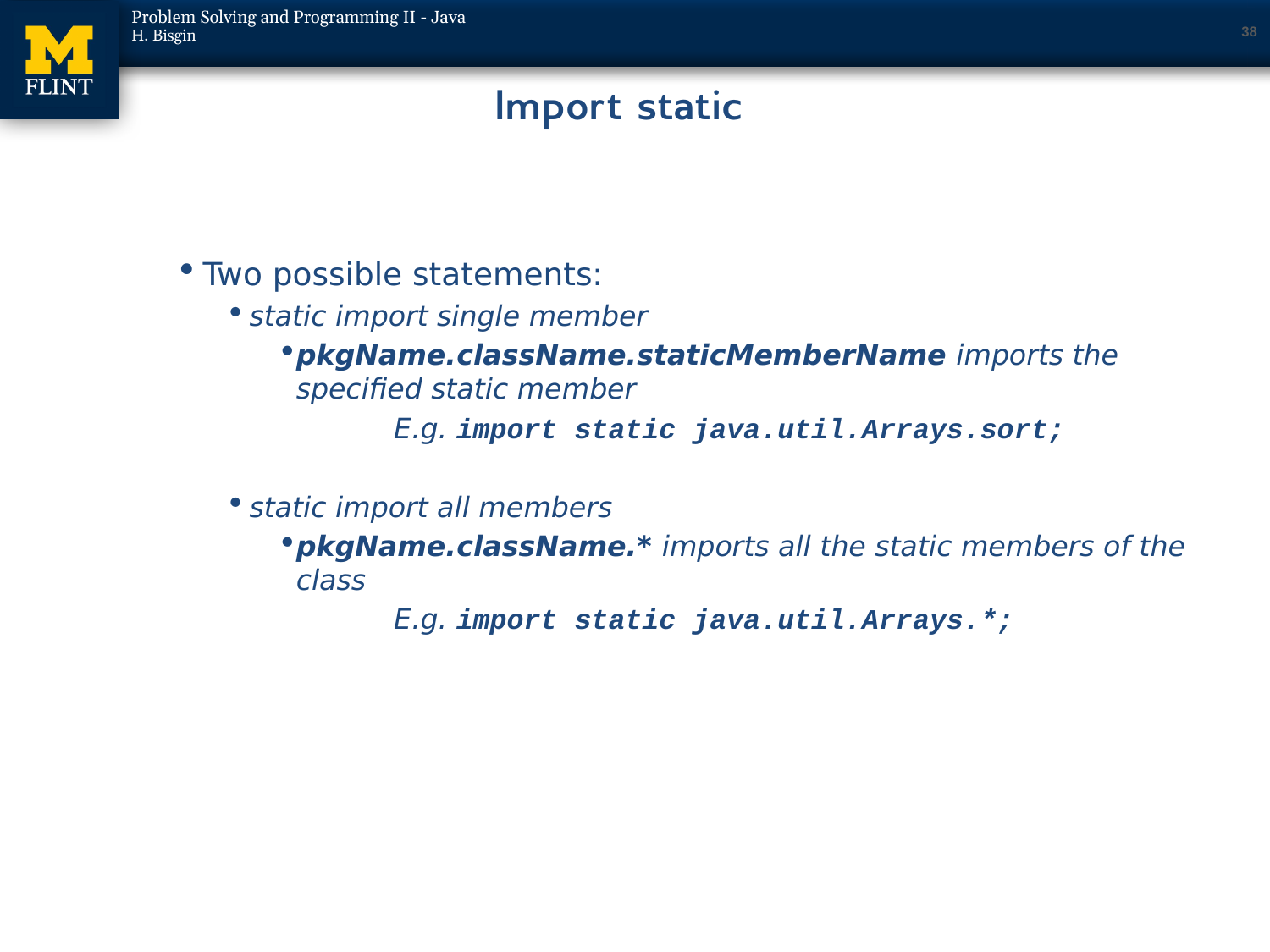

38
# Import static
Two possible statements:
static import single member
pkgName.className.staticMemberName imports the specified static member
	 E.g. import static java.util.Arrays.sort;

static import all members
pkgName.className.* imports all the static members of the class
	 E.g. import static java.util.Arrays.*;